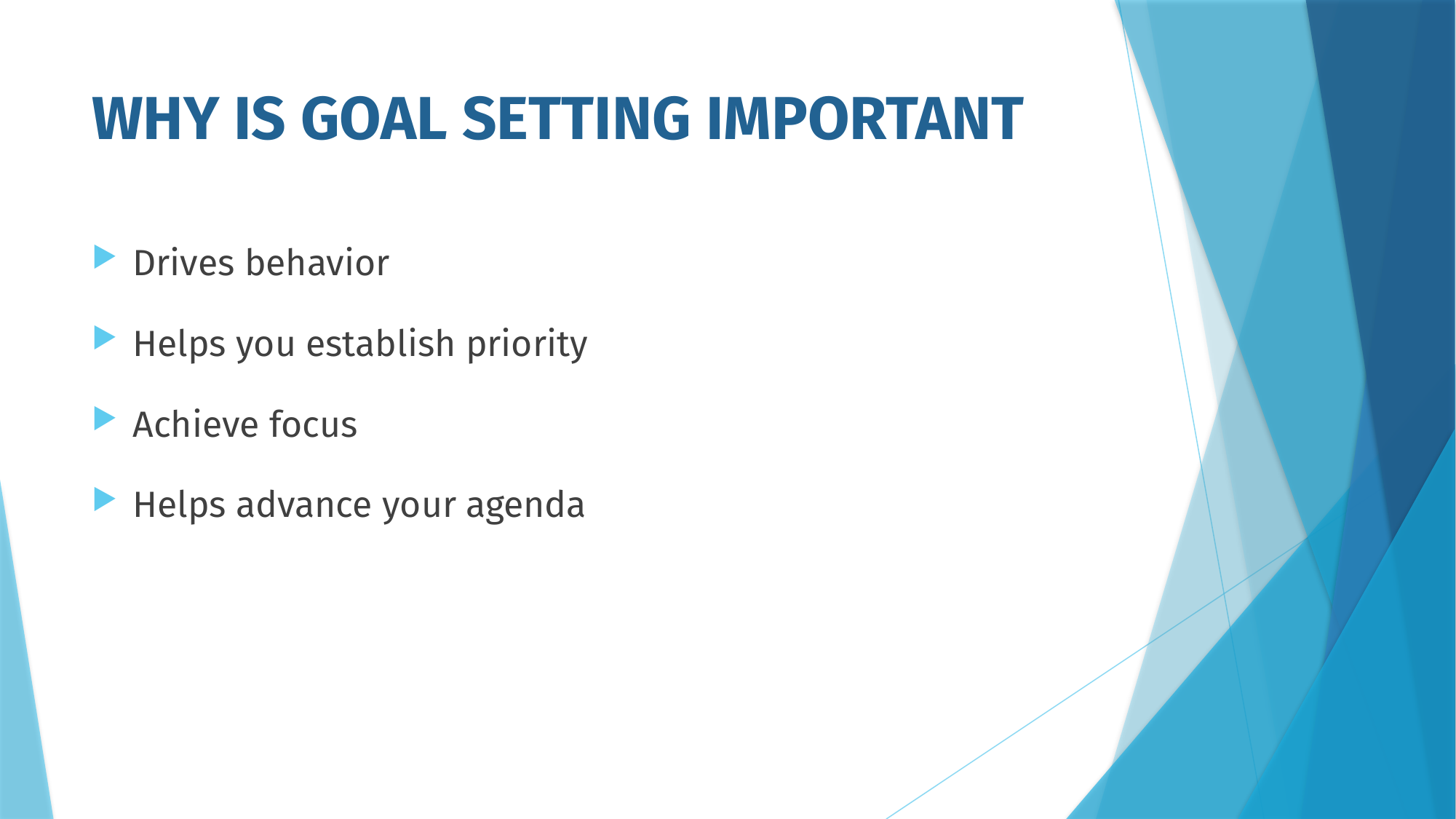

# Why is goal setting important
Drives behavior
Helps you establish priority
Achieve focus
Helps advance your agenda